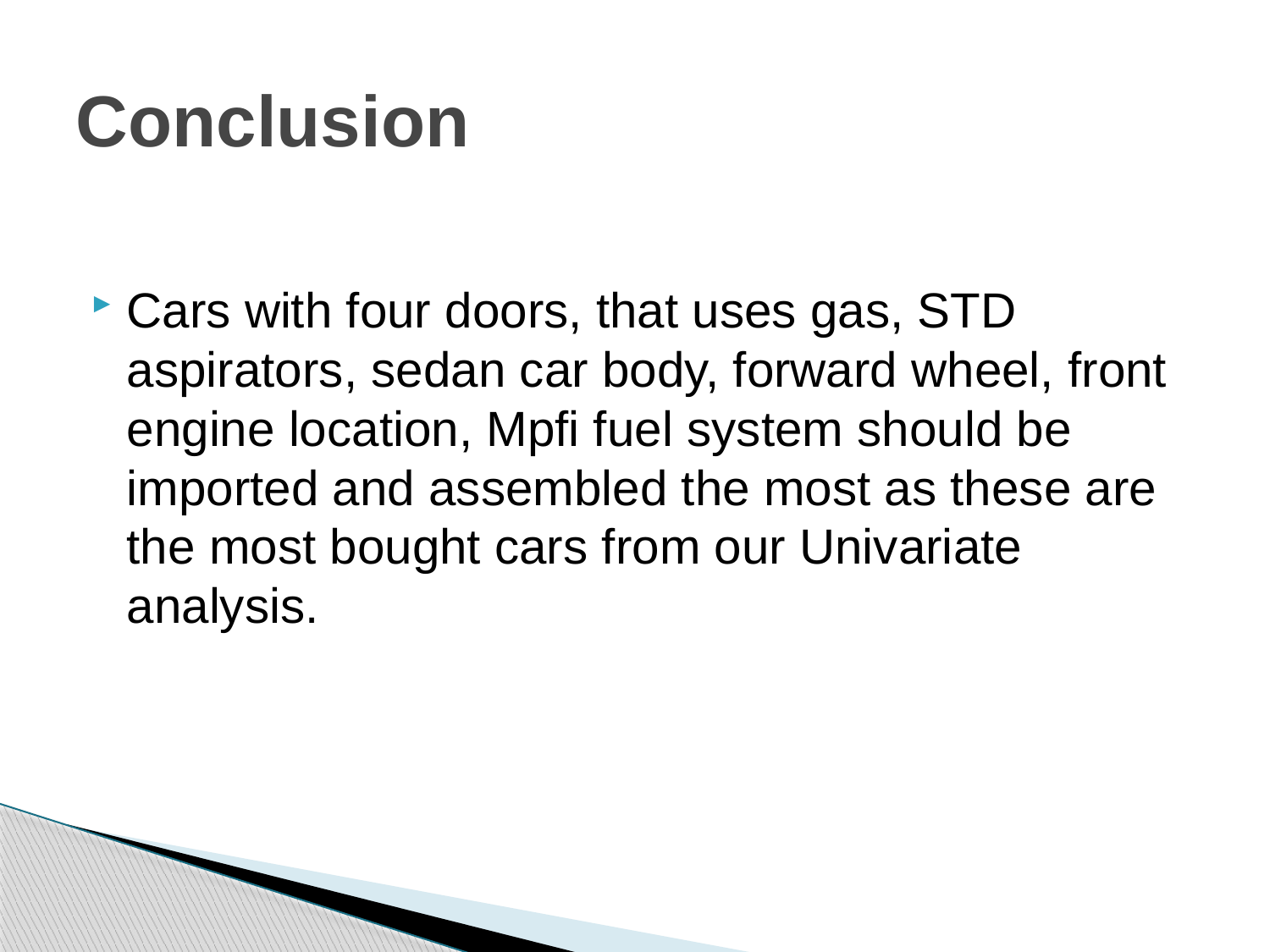

# Conclusion

Cars with four doors, that uses gas, STD aspirators, sedan car body, forward wheel, front engine location, Mpfi fuel system should be imported and assembled the most as these are the most bought cars from our Univariate analysis.